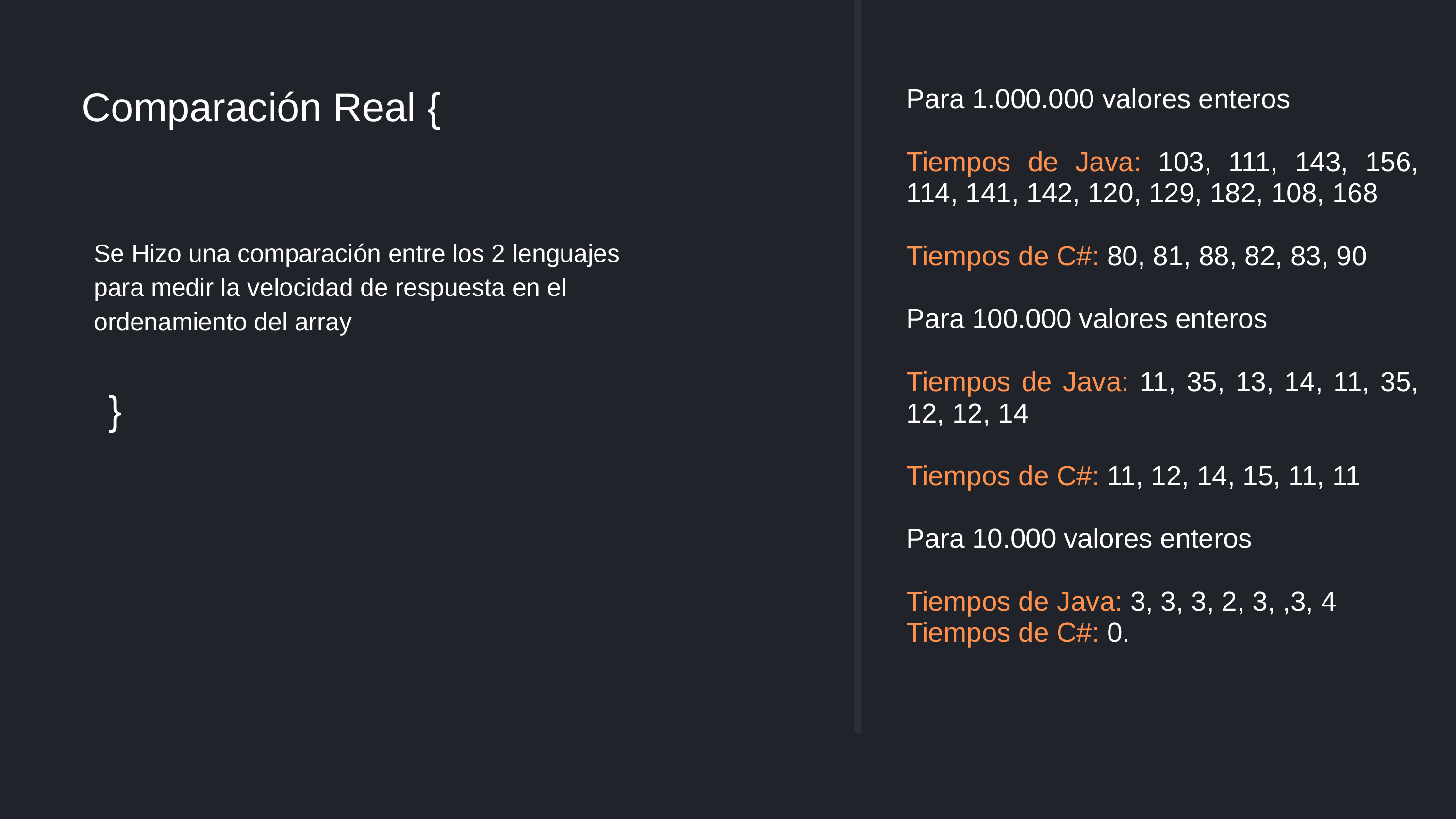

Para 1.000.000 valores enteros

Tiempos de Java: 103, 111, 143, 156, 114, 141, 142, 120, 129, 182, 108, 168

Tiempos de C#: 80, 81, 88, 82, 83, 90

Para 100.000 valores enteros

Tiempos de Java: 11, 35, 13, 14, 11, 35, 12, 12, 14

Tiempos de C#: 11, 12, 14, 15, 11, 11

Para 10.000 valores enteros

Tiempos de Java: 3, 3, 3, 2, 3, ,3, 4
Tiempos de C#: 0.
Comparación Real {
Se Hizo una comparación entre los 2 lenguajes para medir la velocidad de respuesta en el ordenamiento del array
}